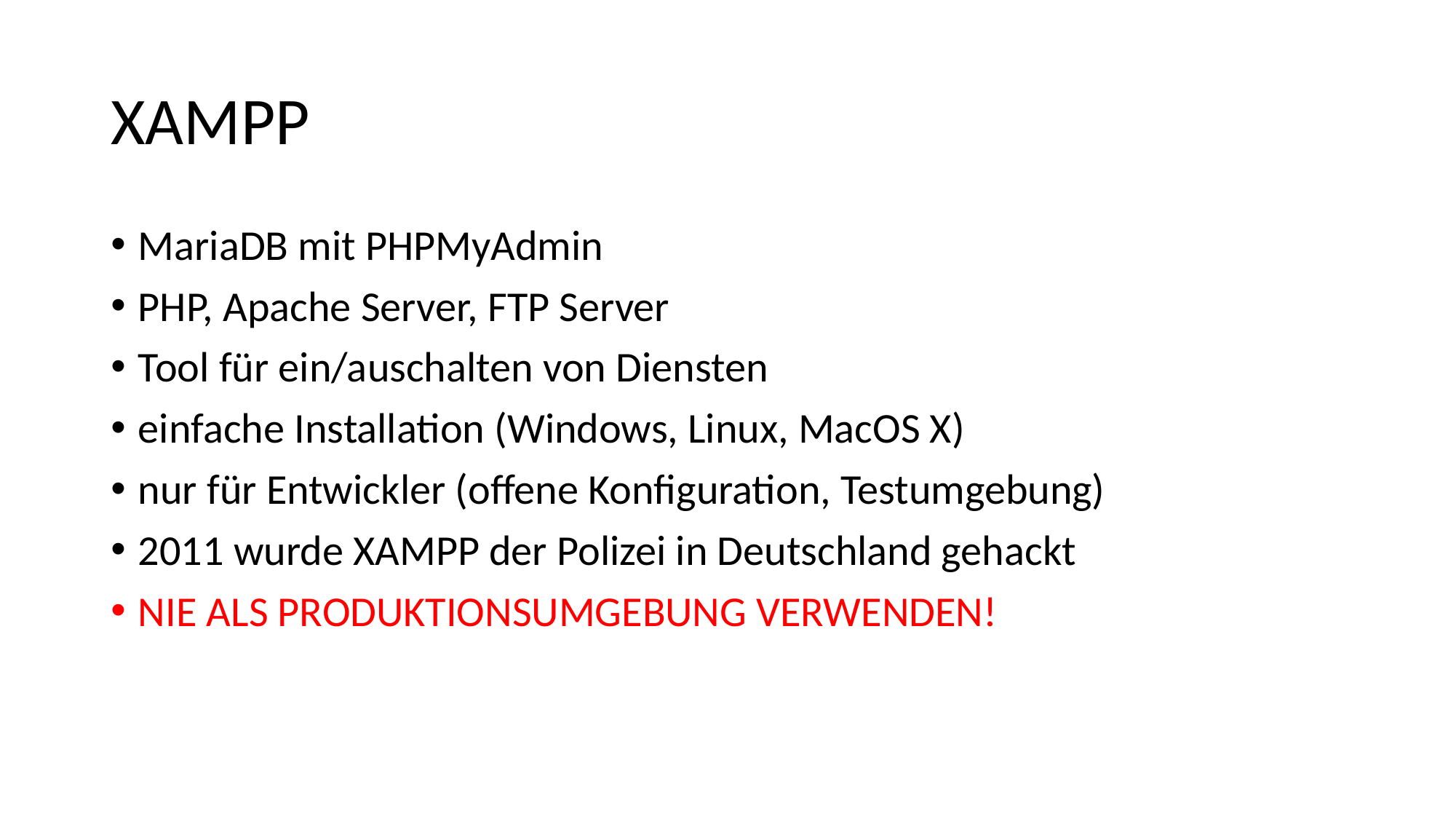

# XAMPP
MariaDB mit PHPMyAdmin
PHP, Apache Server, FTP Server
Tool für ein/auschalten von Diensten
einfache Installation (Windows, Linux, MacOS X)
nur für Entwickler (offene Konfiguration, Testumgebung)
2011 wurde XAMPP der Polizei in Deutschland gehackt
NIE ALS PRODUKTIONSUMGEBUNG VERWENDEN!